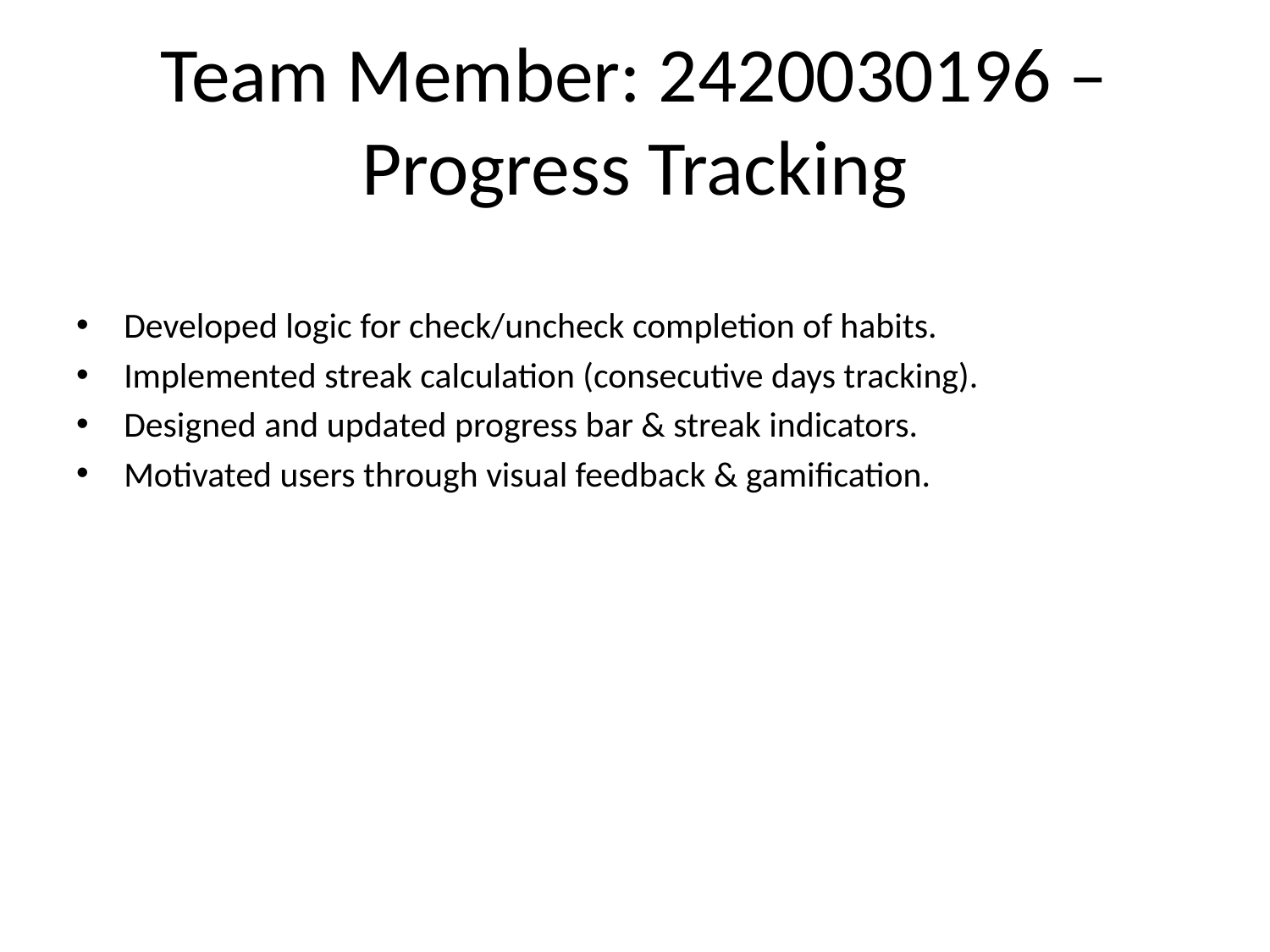

# Team Member: 2420030196 – Progress Tracking

Developed logic for check/uncheck completion of habits.
Implemented streak calculation (consecutive days tracking).
Designed and updated progress bar & streak indicators.
Motivated users through visual feedback & gamification.